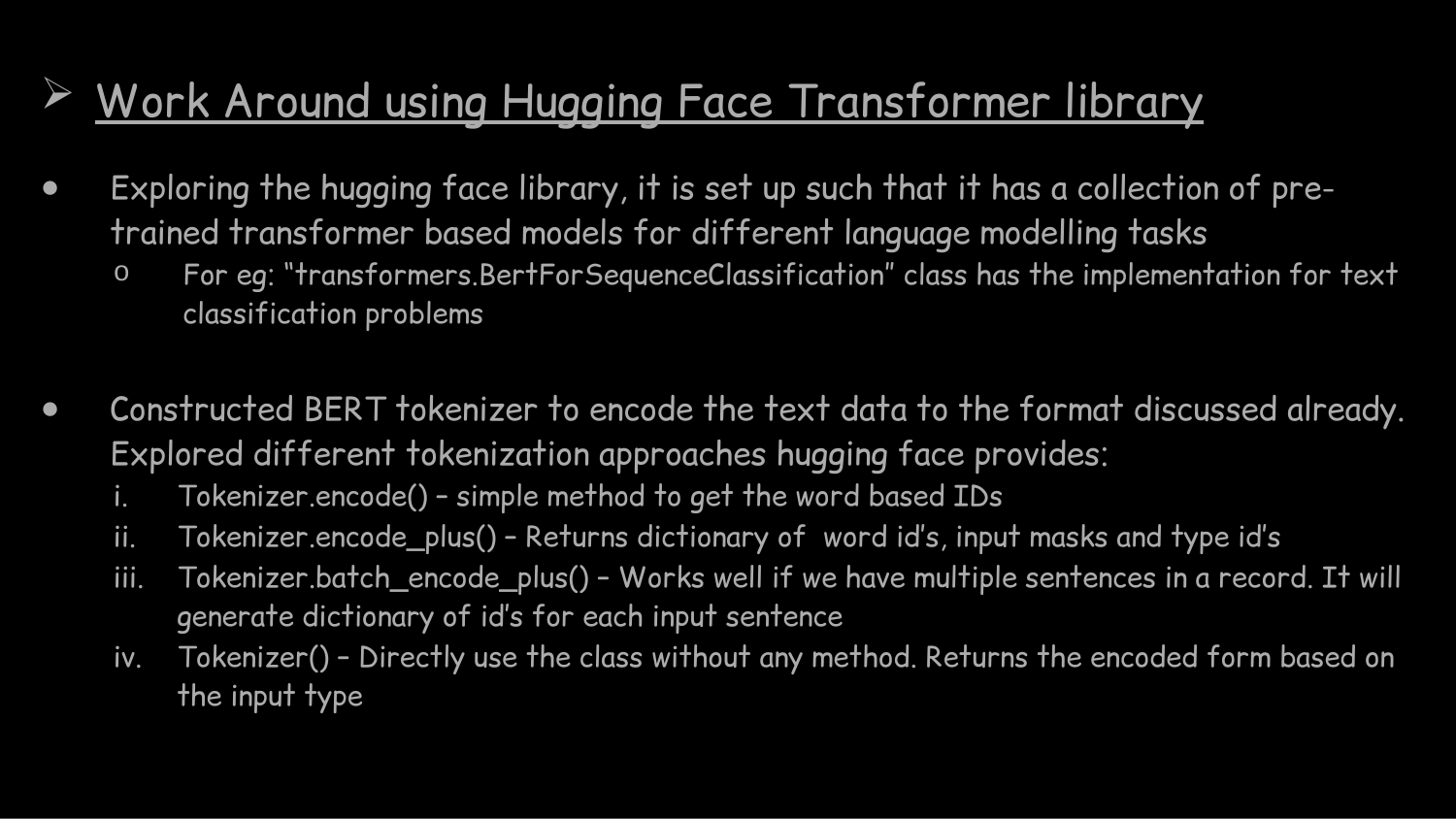

Work Around using Hugging Face Transformer library
Exploring the hugging face library, it is set up such that it has a collection of pre-trained transformer based models for different language modelling tasks
For eg: “transformers.BertForSequenceClassification” class has the implementation for text classification problems

Constructed BERT tokenizer to encode the text data to the format discussed already. Explored different tokenization approaches hugging face provides:
Tokenizer.encode() – simple method to get the word based IDs
Tokenizer.encode_plus() – Returns dictionary of  word id’s, input masks and type id’s
Tokenizer.batch_encode_plus() – Works well if we have multiple sentences in a record. It will generate dictionary of id’s for each input sentence
Tokenizer() – Directly use the class without any method. Returns the encoded form based on the input type